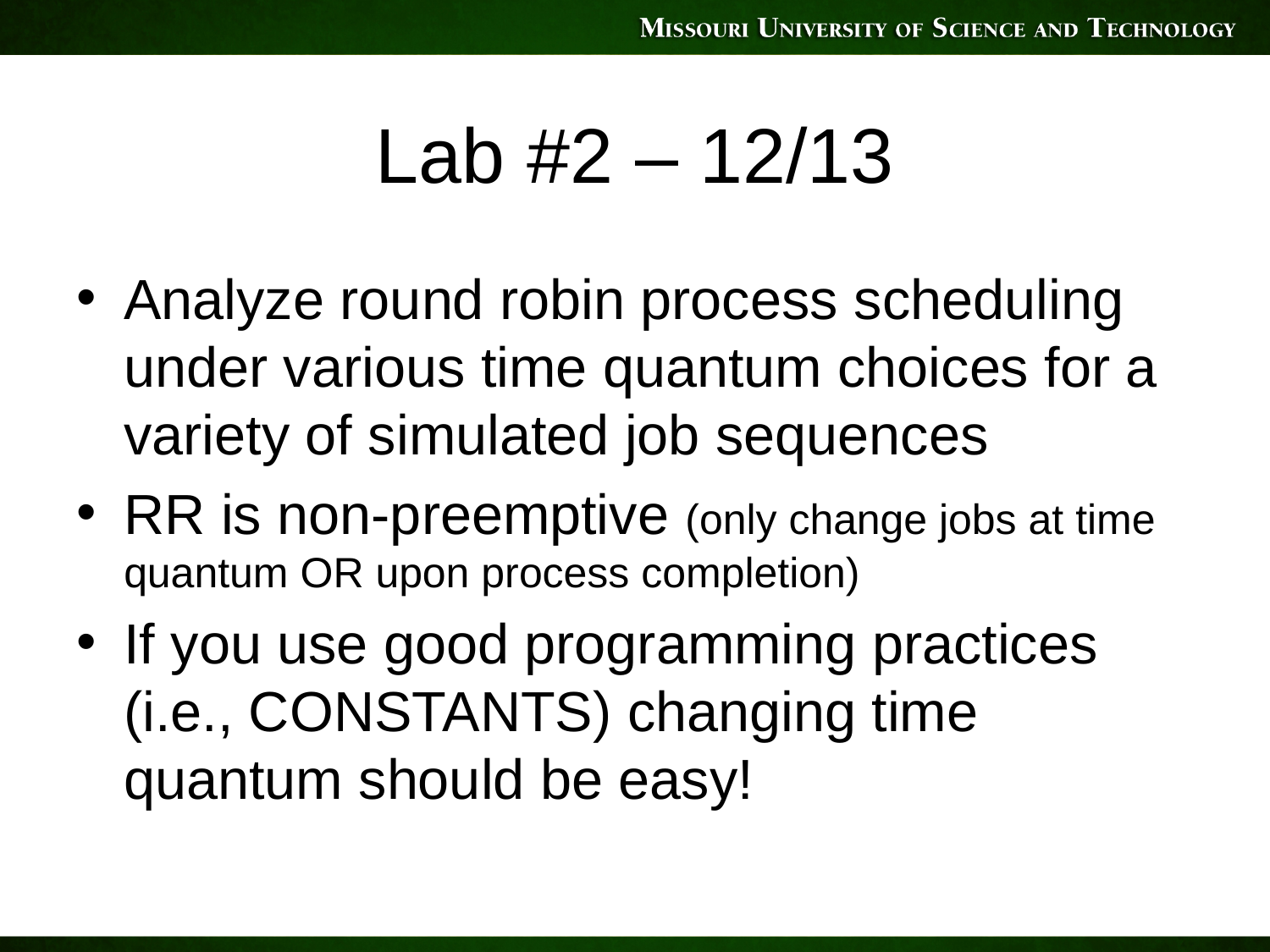

# Lab #2 – 12/13
Analyze round robin process scheduling under various time quantum choices for a variety of simulated job sequences
RR is non-preemptive (only change jobs at time quantum OR upon process completion)
If you use good programming practices (i.e., CONSTANTS) changing time quantum should be easy!